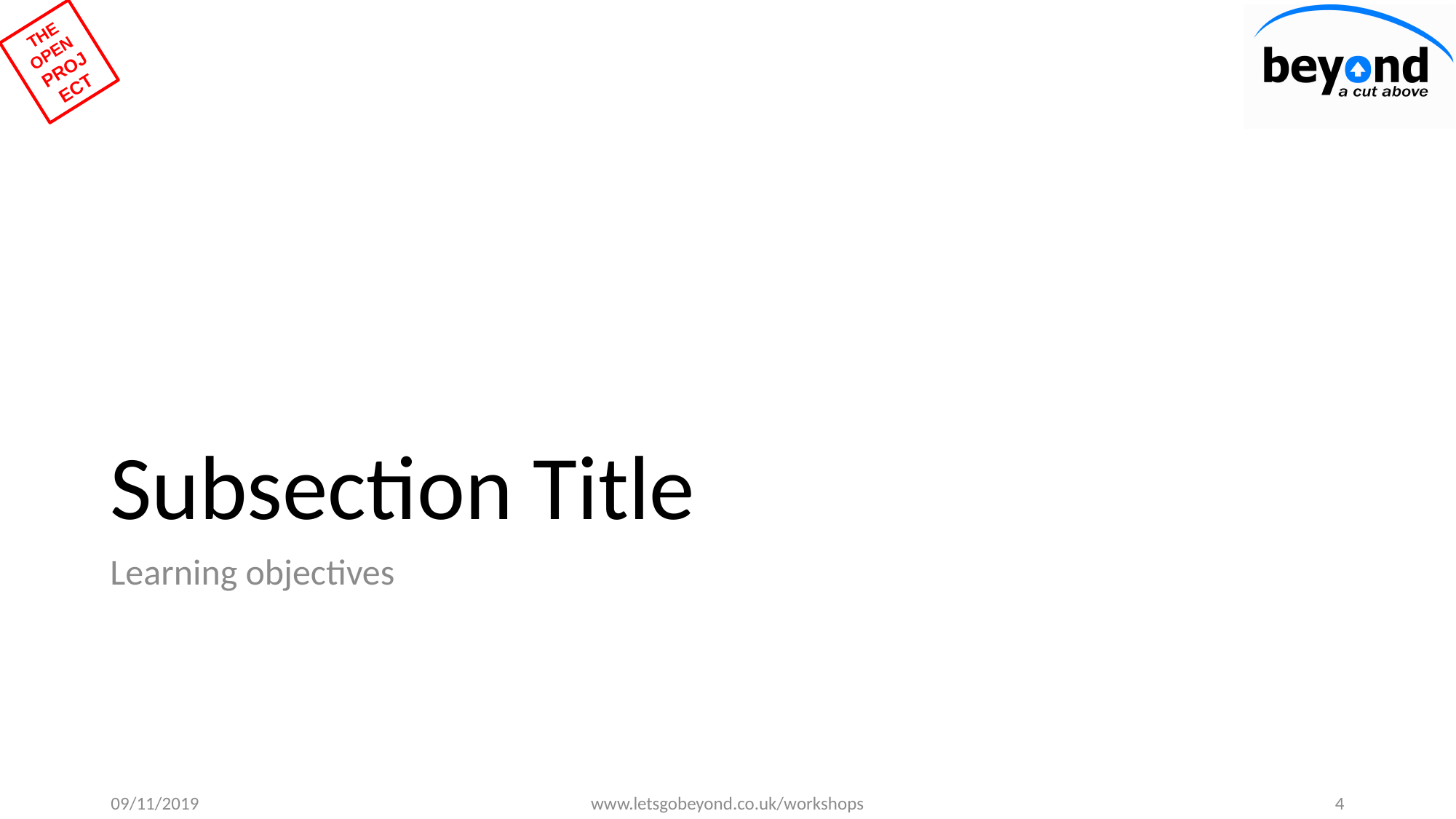

# Subsection Title
Learning objectives
09/11/2019
www.letsgobeyond.co.uk/workshops
4